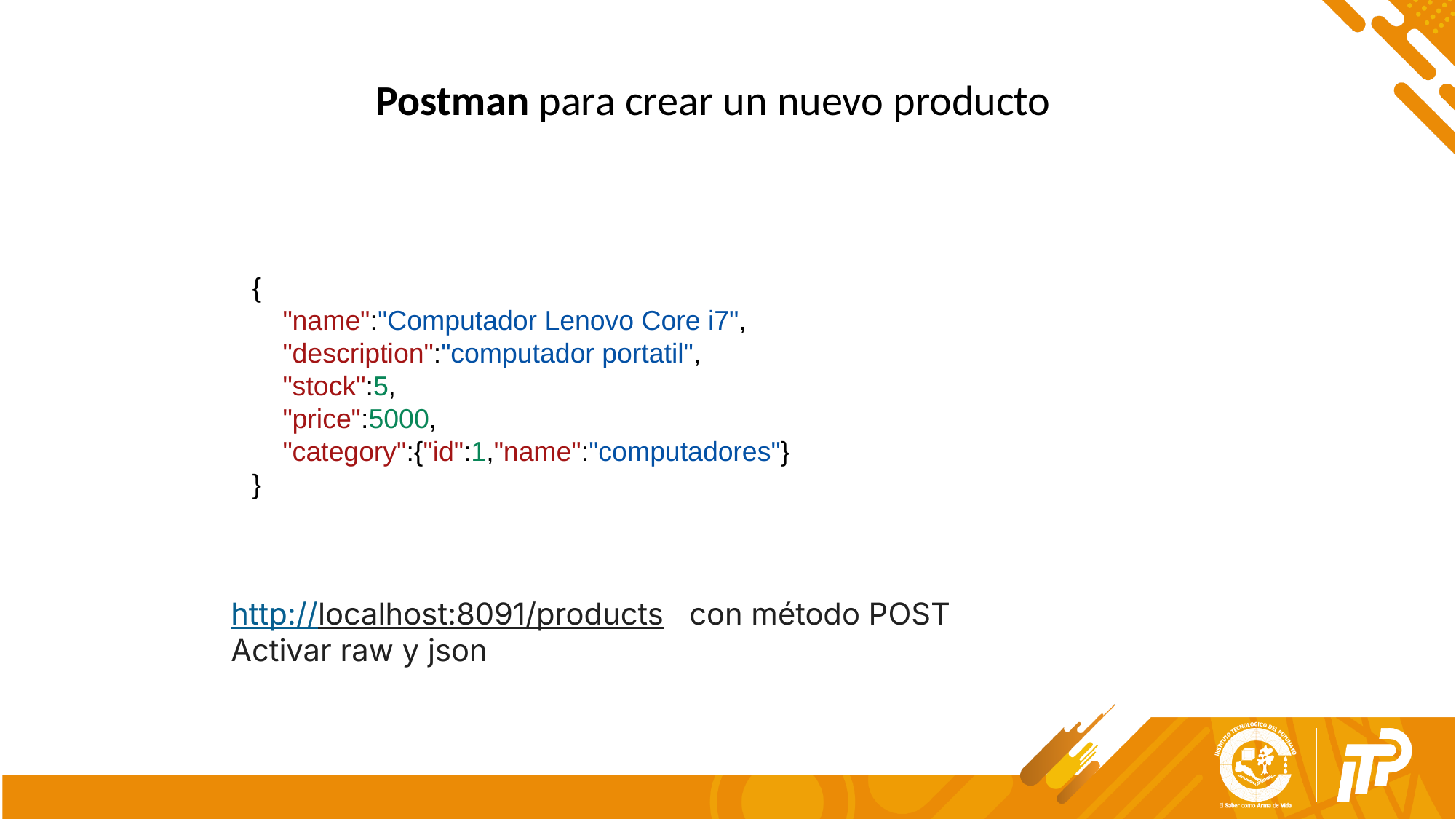

Postman para crear un nuevo producto
{
    "name":"Computador Lenovo Core i7",
    "description":"computador portatil",
    "stock":5,
    "price":5000,
    "category":{"id":1,"name":"computadores"}
}
http://localhost:8091/products   con método POST
Activar raw y json